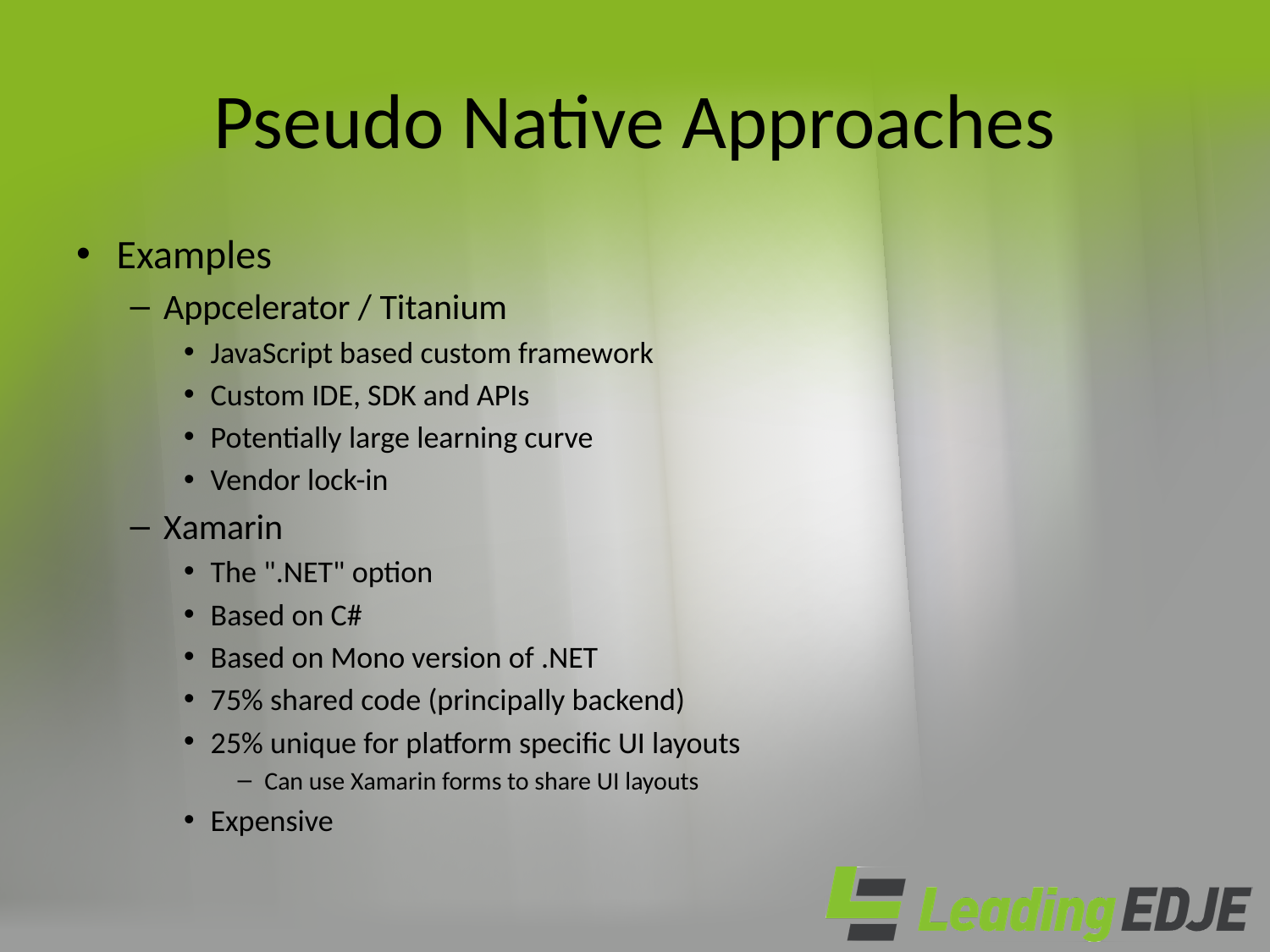

# Pseudo Native Approaches
Examples
Appcelerator / Titanium
JavaScript based custom framework
Custom IDE, SDK and APIs
Potentially large learning curve
Vendor lock-in
Xamarin
The ".NET" option
Based on C#
Based on Mono version of .NET
75% shared code (principally backend)
25% unique for platform specific UI layouts
Can use Xamarin forms to share UI layouts
Expensive